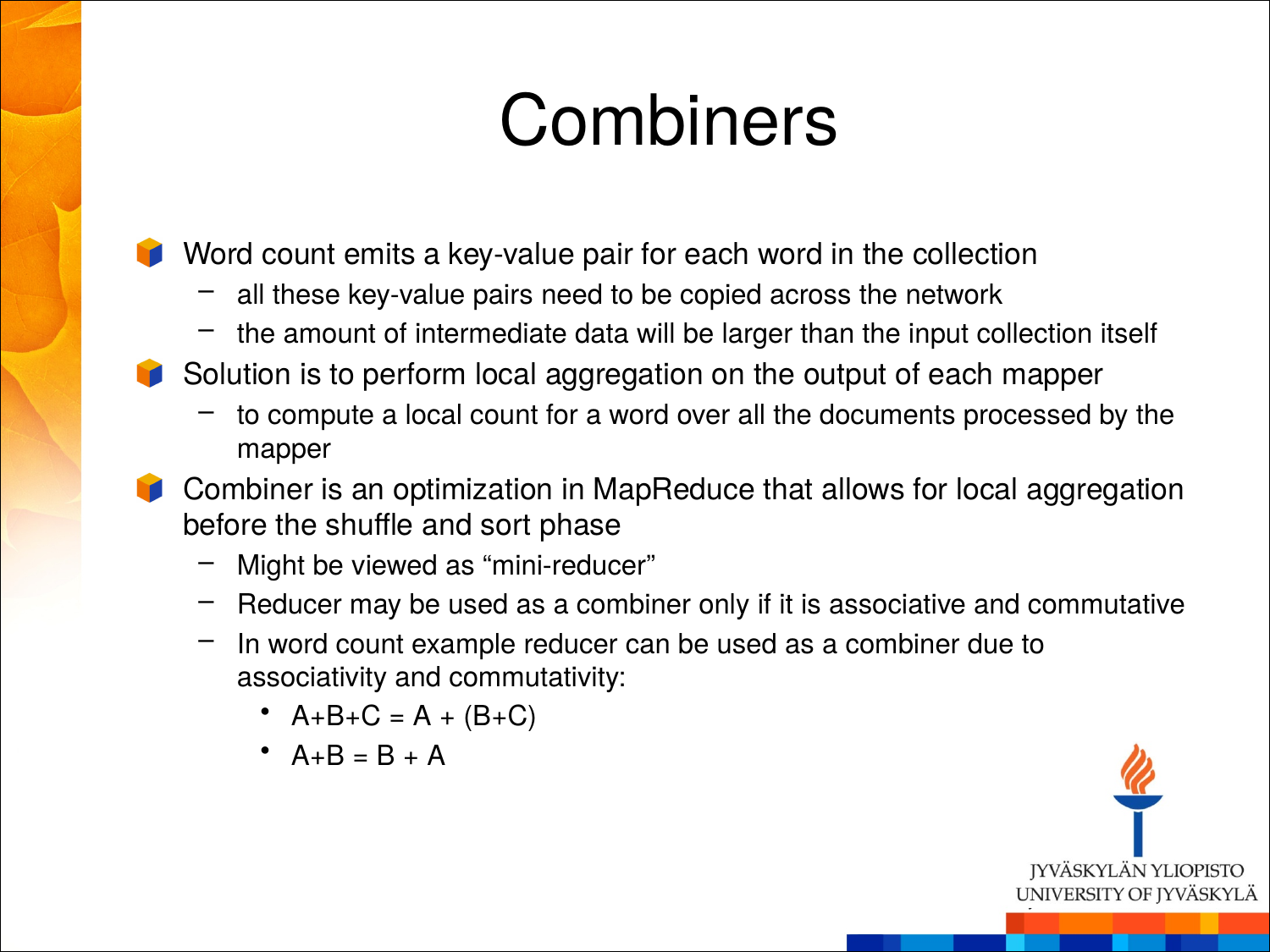

# Combiners
Word count emits a key-value pair for each word in the collection
all these key-value pairs need to be copied across the network
the amount of intermediate data will be larger than the input collection itself
Solution is to perform local aggregation on the output of each mapper
to compute a local count for a word over all the documents processed by the mapper
Combiner is an optimization in MapReduce that allows for local aggregation before the shuffle and sort phase
Might be viewed as “mini-reducer”
Reducer may be used as a combiner only if it is associative and commutative
In word count example reducer can be used as a combiner due to associativity and commutativity:
A+B+C = A + (B+C)
A+B = B + A